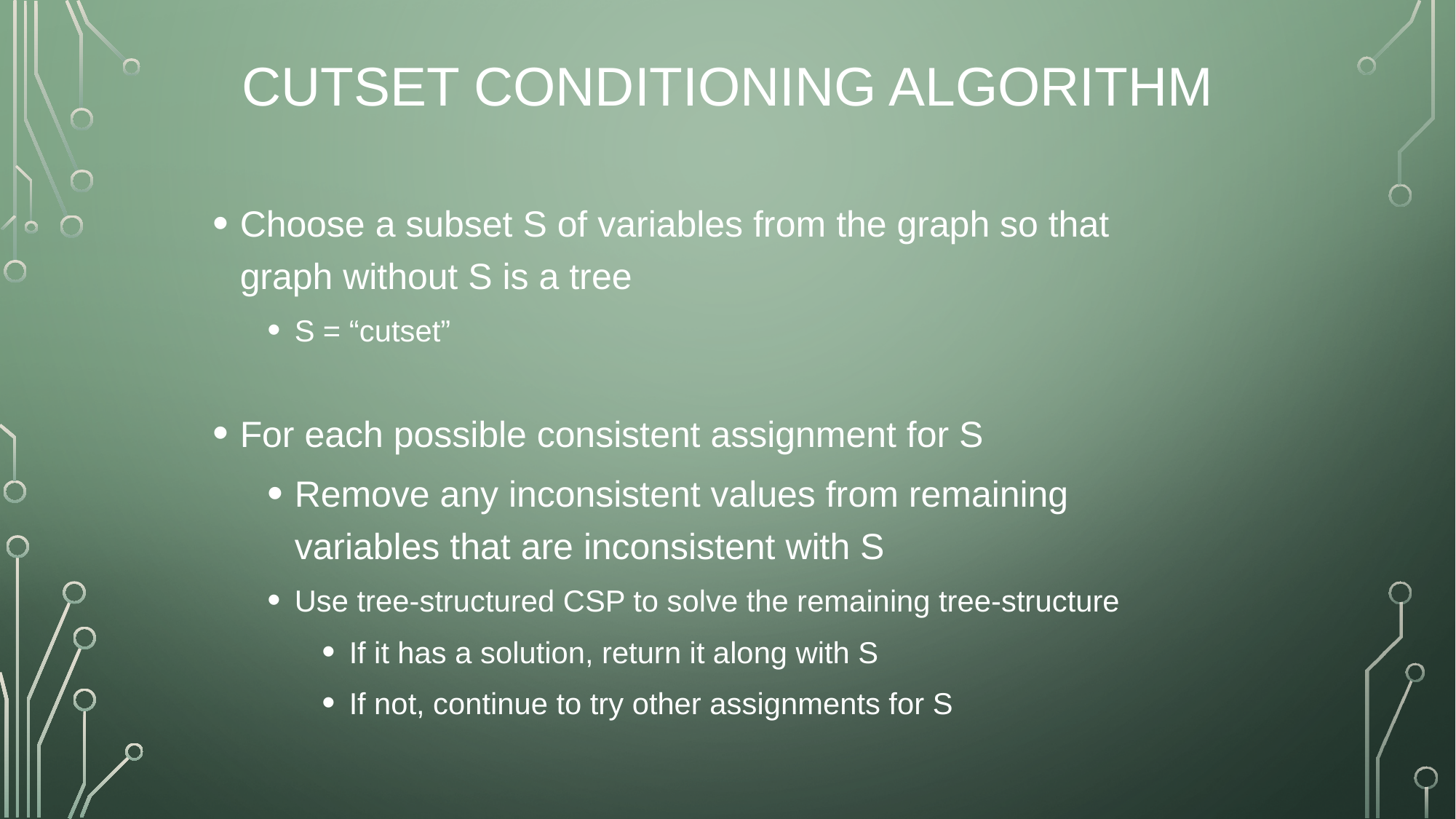

# cutset conditioning Algorithm
Choose a subset S of variables from the graph so that graph without S is a tree
S = “cutset”

For each possible consistent assignment for S
Remove any inconsistent values from remaining variables that are inconsistent with S
Use tree-structured CSP to solve the remaining tree-structure
If it has a solution, return it along with S
If not, continue to try other assignments for S